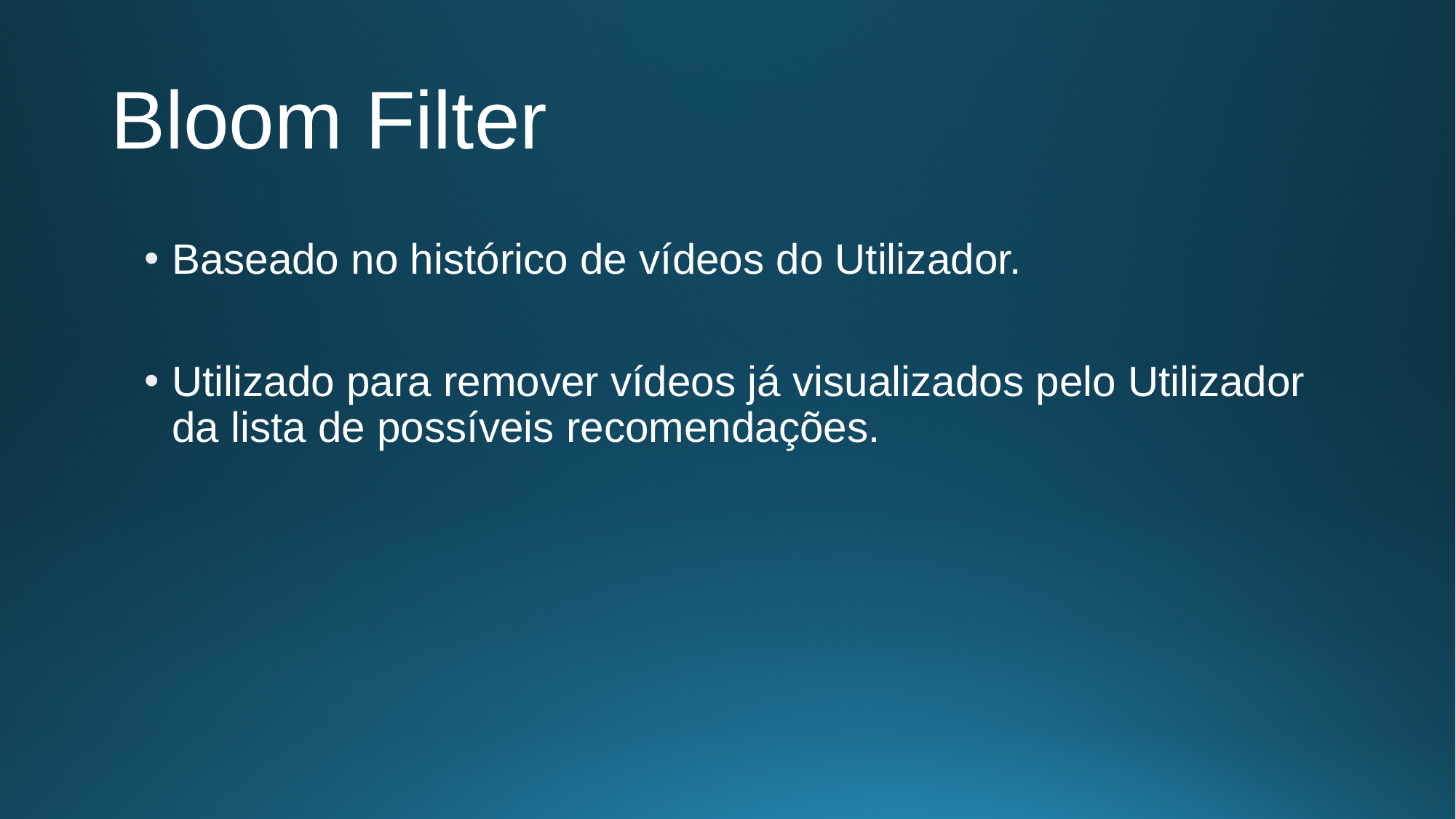

# Bloom Filter
Baseado no histórico de vídeos do Utilizador.

Utilizado para remover vídeos já visualizados pelo Utilizador da lista de possíveis recomendações.